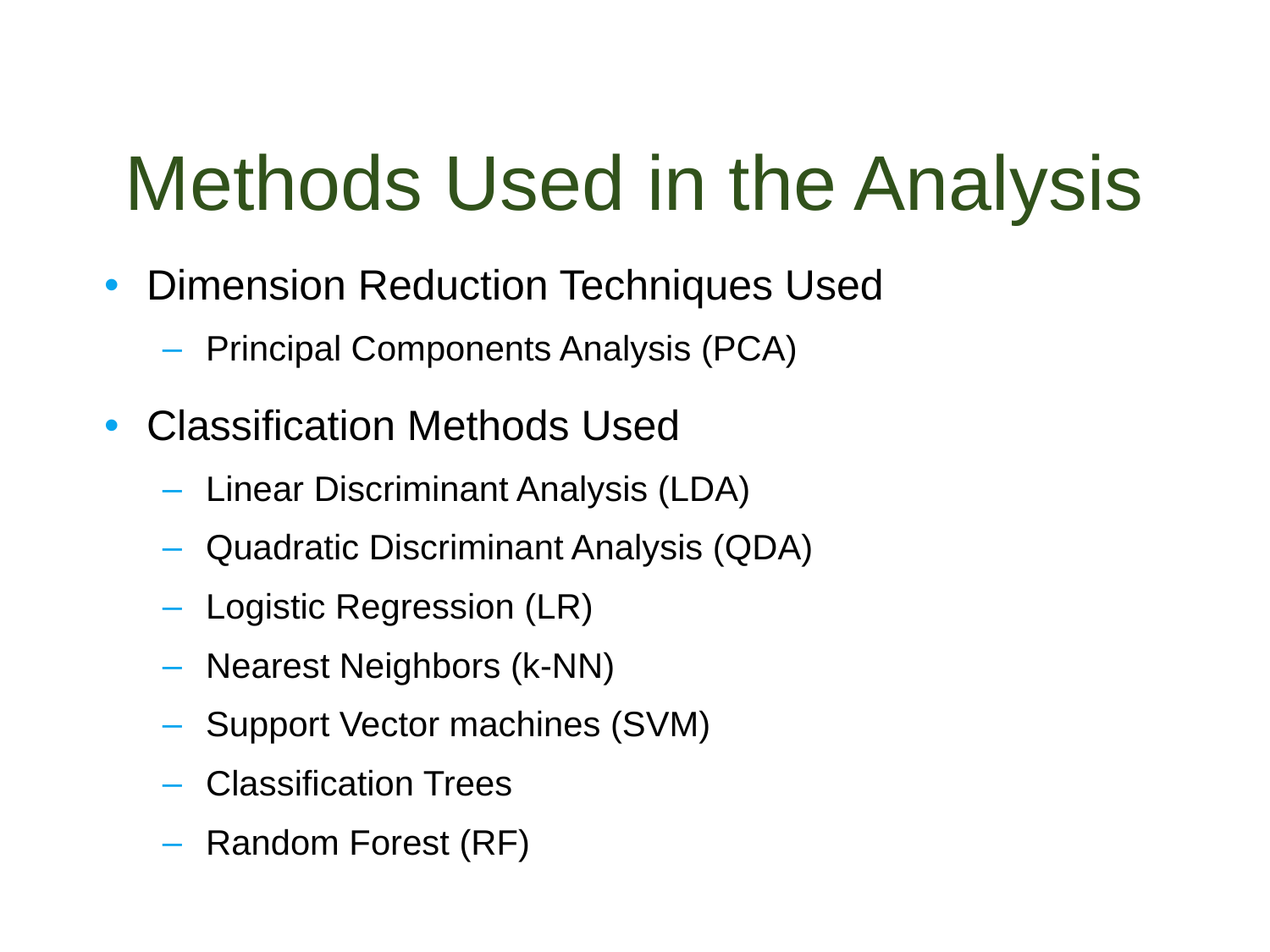

# Methods Used in the Analysis
Dimension Reduction Techniques Used
Principal Components Analysis (PCA)
Classification Methods Used
Linear Discriminant Analysis (LDA)
Quadratic Discriminant Analysis (QDA)
Logistic Regression (LR)
Nearest Neighbors (k-NN)
Support Vector machines (SVM)
Classification Trees
Random Forest (RF)